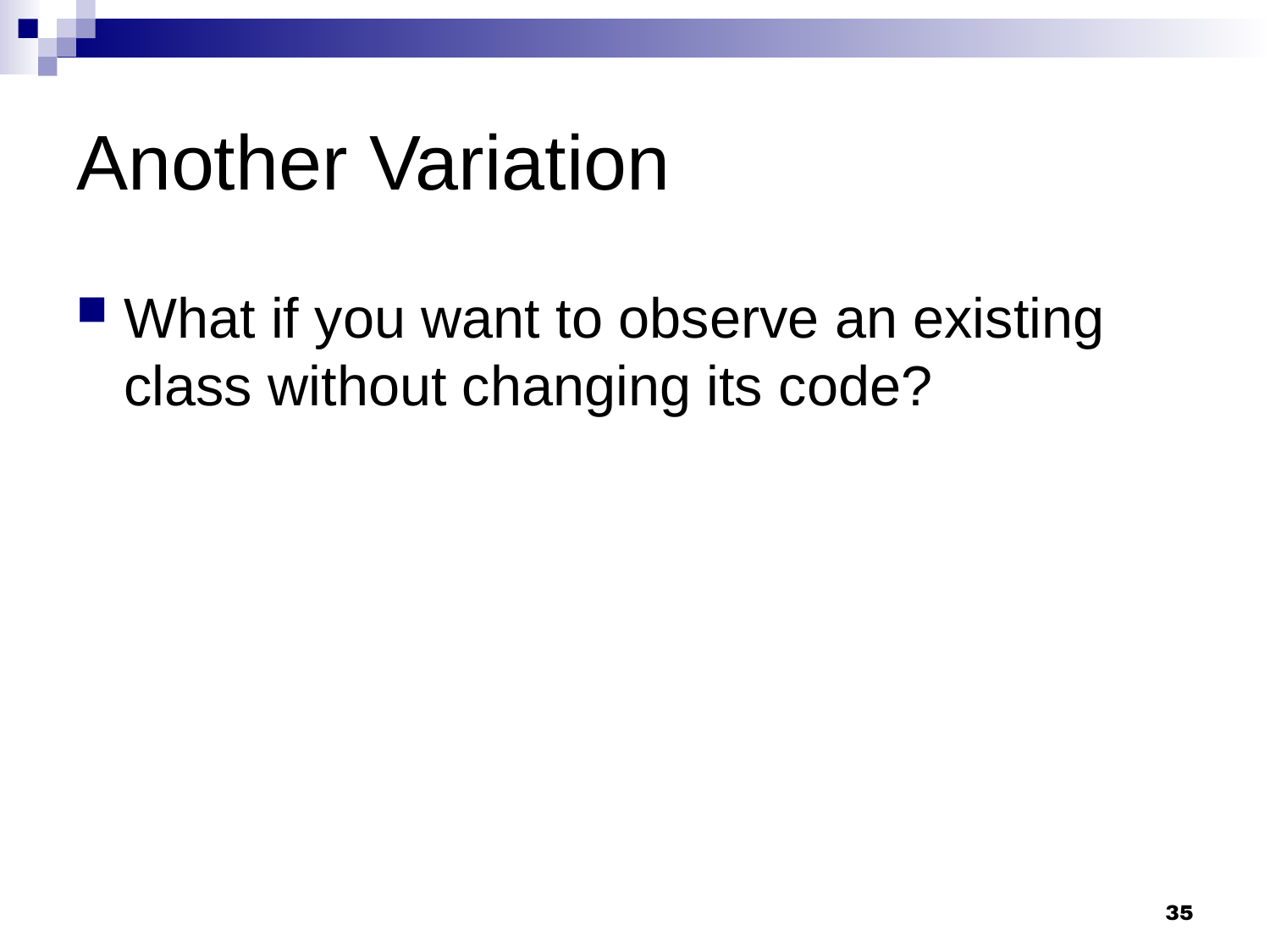

# Another Variation
What if you want to observe an existing class without changing its code?
35